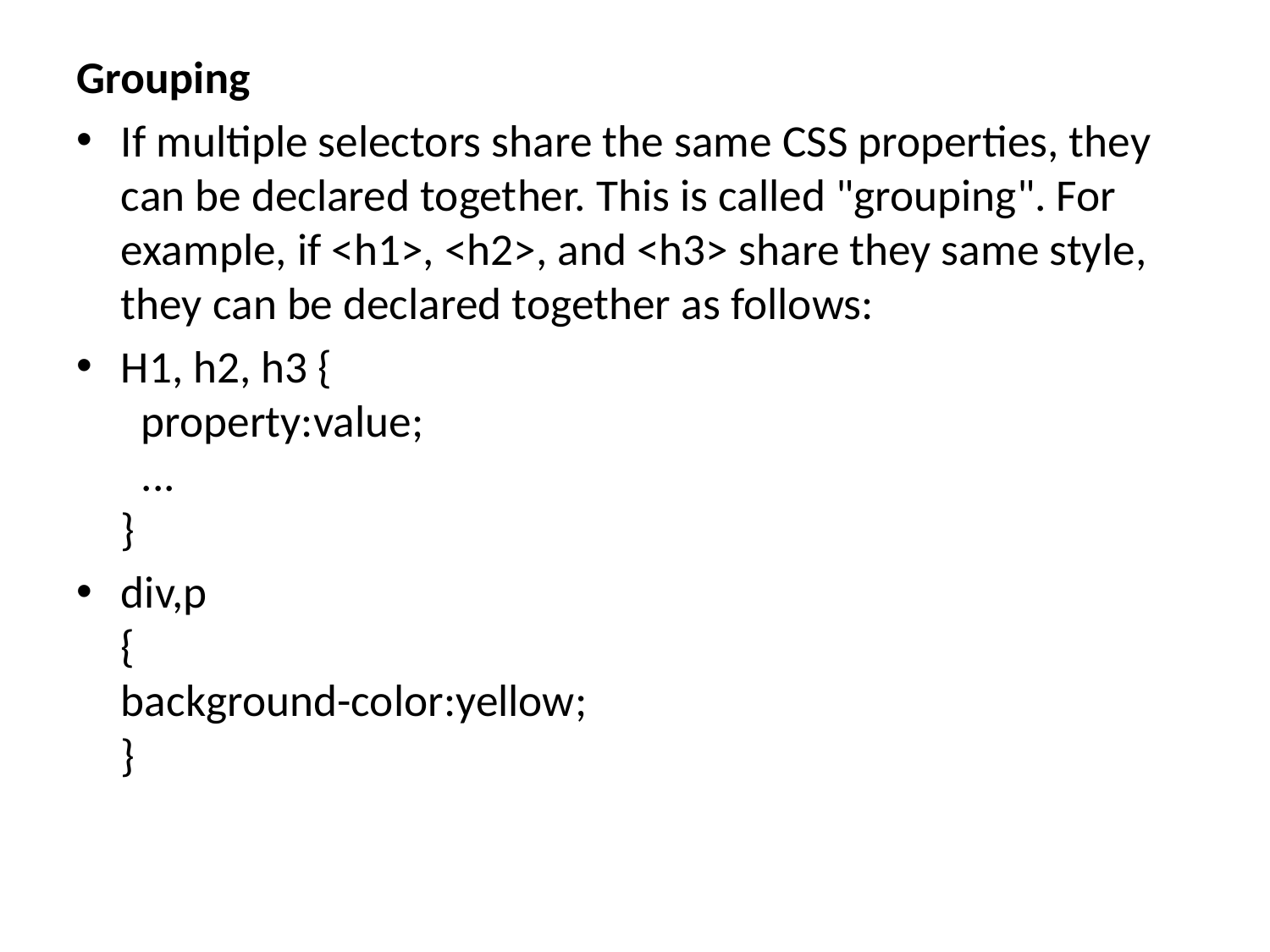

Grouping
If multiple selectors share the same CSS properties, they can be declared together. This is called "grouping". For example, if <h1>, <h2>, and <h3> share they same style, they can be declared together as follows:
H1, h2, h3 {
  property:value;
  ...
}
div,p
{
background-color:yellow;
}